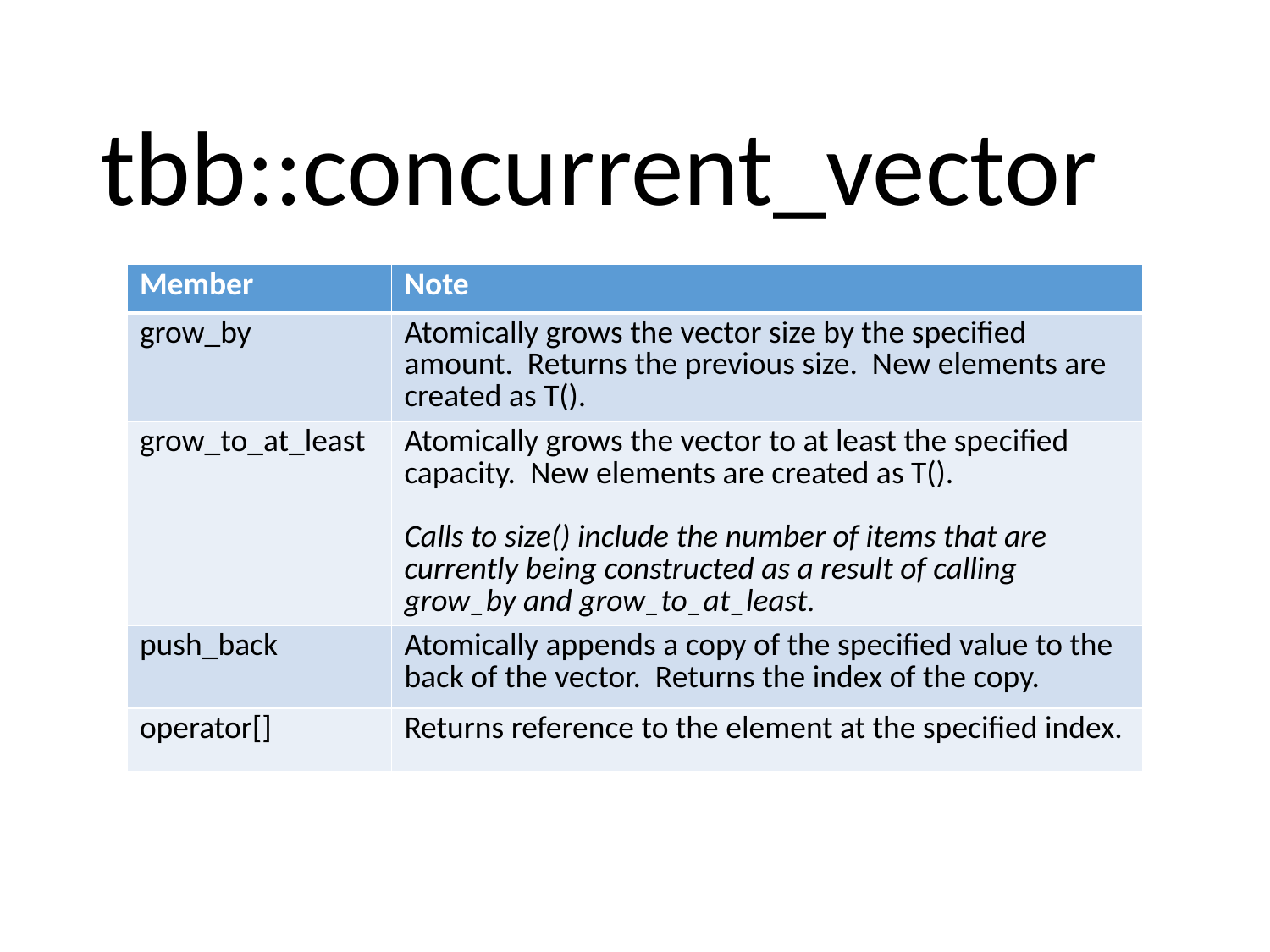

# tbb::concurrent_vector
| Member | Note |
| --- | --- |
| grow\_by | Atomically grows the vector size by the specified amount. Returns the previous size. New elements are created as T(). |
| grow\_to\_at\_least | Atomically grows the vector to at least the specified capacity. New elements are created as T(). Calls to size() include the number of items that are currently being constructed as a result of calling grow\_by and grow\_to\_at\_least. |
| push\_back | Atomically appends a copy of the specified value to the back of the vector. Returns the index of the copy. |
| operator[] | Returns reference to the element at the specified index. |